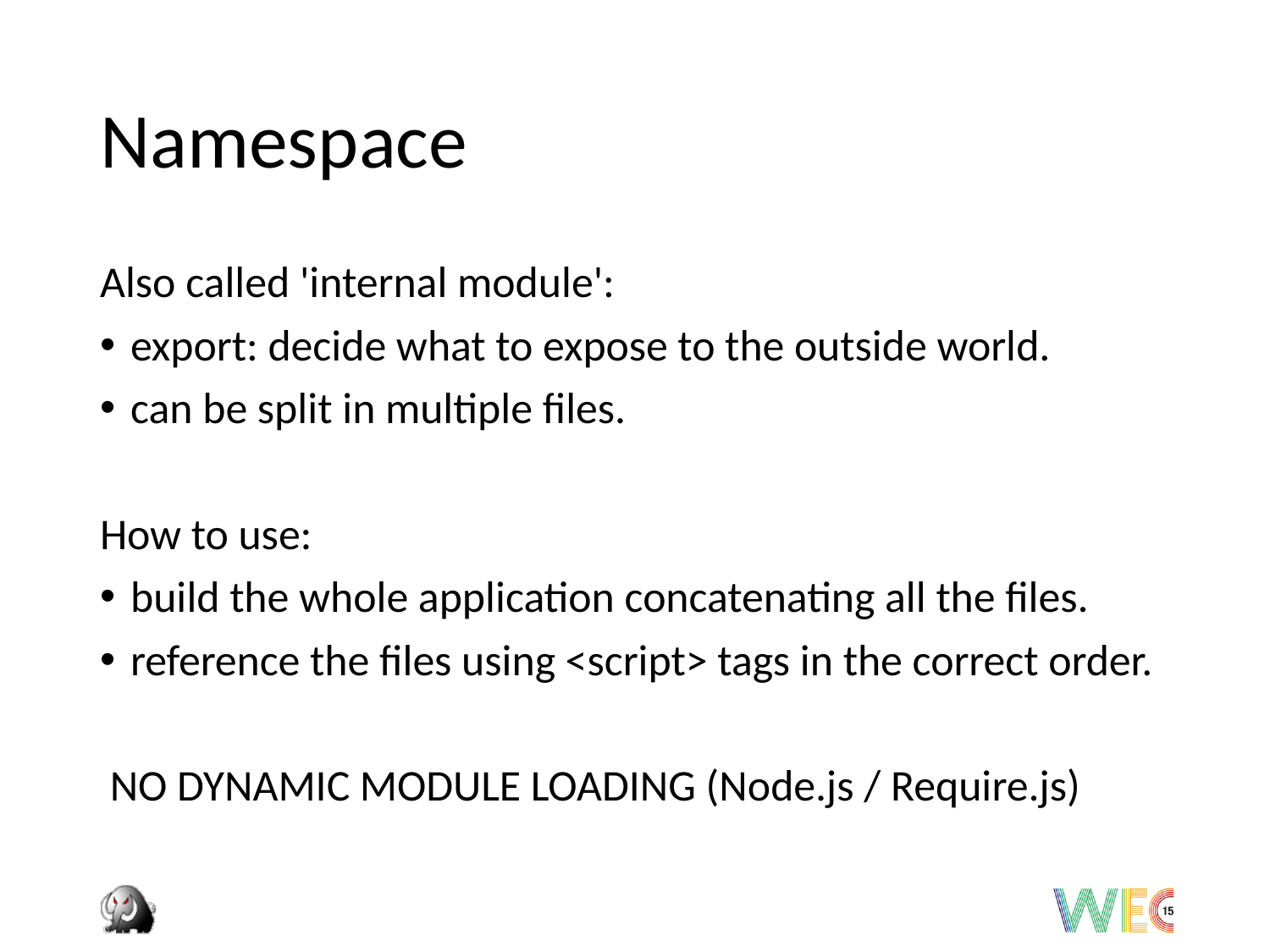

# Namespace
Also called 'internal module':
export: decide what to expose to the outside world.
can be split in multiple files.

How to use:
build the whole application concatenating all the files.
reference the files using <script> tags in the correct order.

 NO DYNAMIC MODULE LOADING (Node.js / Require.js)